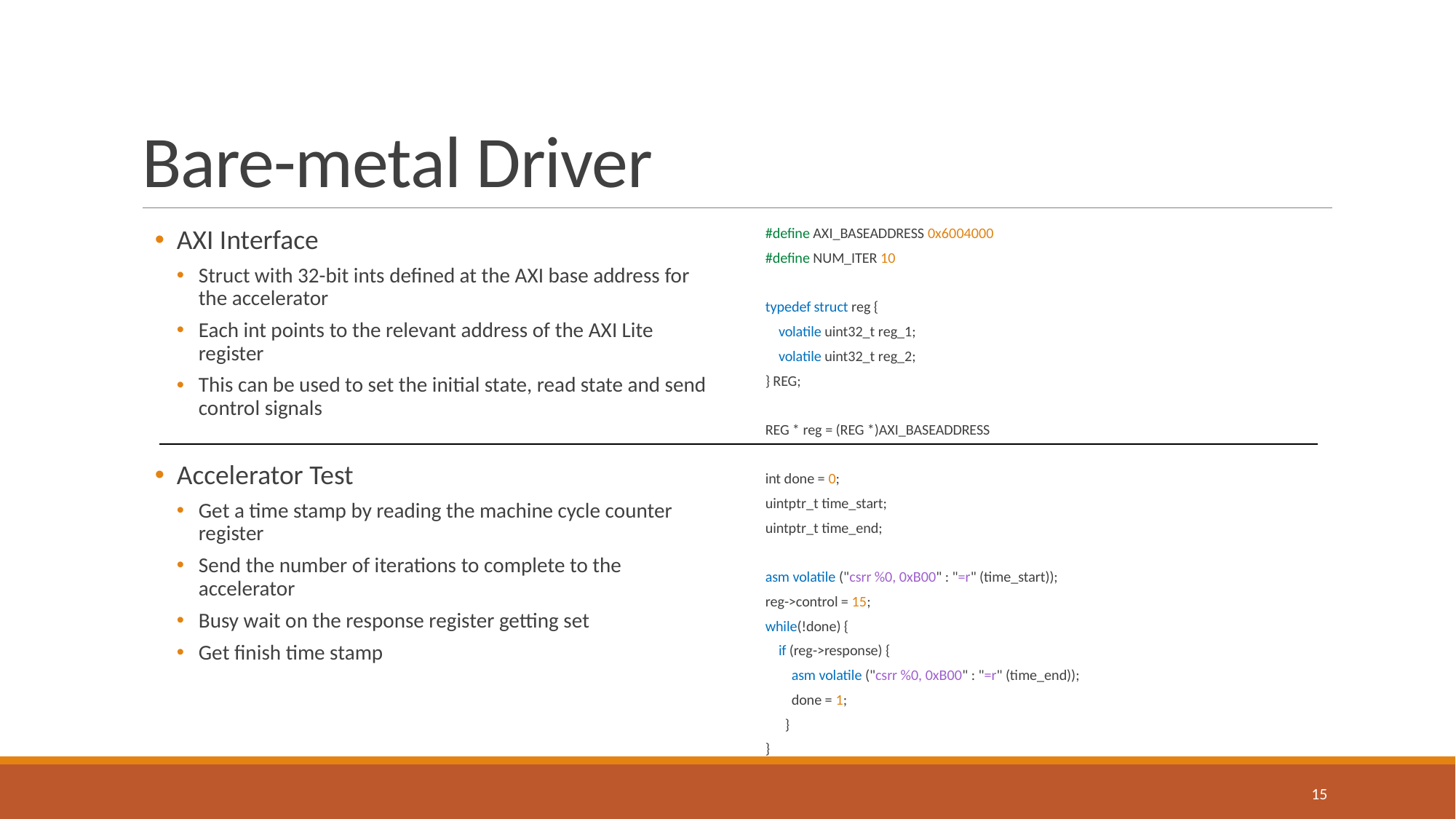

# Bare-metal Driver
AXI Interface
Struct with 32-bit ints defined at the AXI base address for the accelerator
Each int points to the relevant address of the AXI Lite register
This can be used to set the initial state, read state and send control signals

Accelerator Test
Get a time stamp by reading the machine cycle counter register
Send the number of iterations to complete to the accelerator
Busy wait on the response register getting set
Get finish time stamp
#define AXI_BASEADDRESS 0x6004000
#define NUM_ITER 10

typedef struct reg {
    volatile uint32_t reg_1;
    volatile uint32_t reg_2;
} REG;

REG * reg = (REG *)AXI_BASEADDRESS

int done = 0;
uintptr_t time_start;
uintptr_t time_end;

asm volatile ("csrr %0, 0xB00" : "=r" (time_start));
reg->control = 15;
while(!done) {
    if (reg->response) {
        asm volatile ("csrr %0, 0xB00" : "=r" (time_end));
        done = 1;
      }
}
15